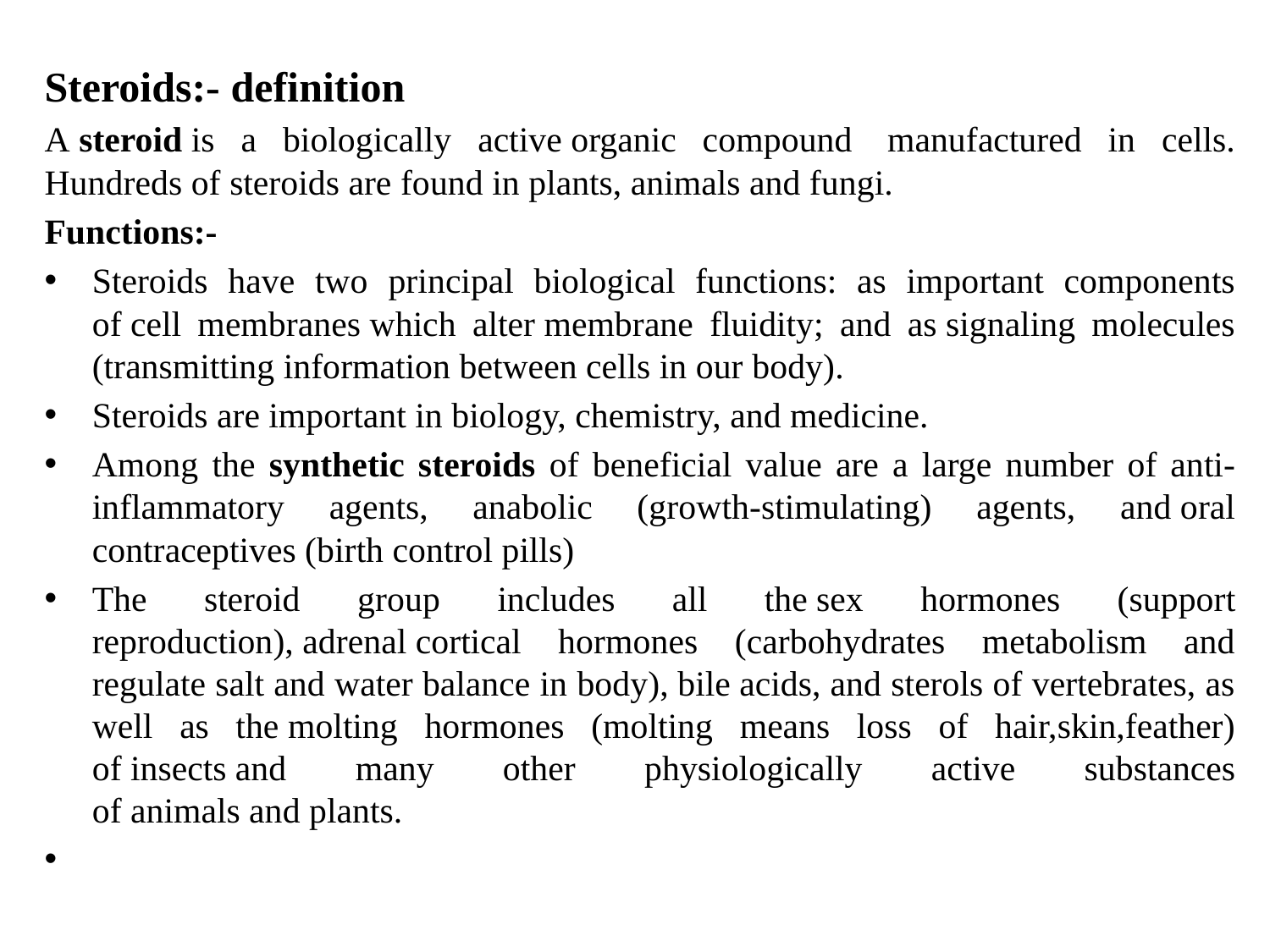

#
Steroids:- definition
A steroid is a biologically active organic compound  manufactured in cells. Hundreds of steroids are found in plants, animals and fungi.
Functions:-
Steroids have two principal biological functions: as important components of cell membranes which alter membrane fluidity; and as signaling molecules (transmitting information between cells in our body).
Steroids are important in biology, chemistry, and medicine.
Among the synthetic steroids of beneficial value are a large number of anti-inflammatory agents, anabolic (growth-stimulating) agents, and oral contraceptives (birth control pills)
The steroid group includes all the sex hormones (support reproduction), adrenal cortical hormones (carbohydrates metabolism and regulate salt and water balance in body), bile acids, and sterols of vertebrates, as well as the molting hormones (molting means loss of hair,skin,feather) of insects and many other physiologically active substances of animals and plants.